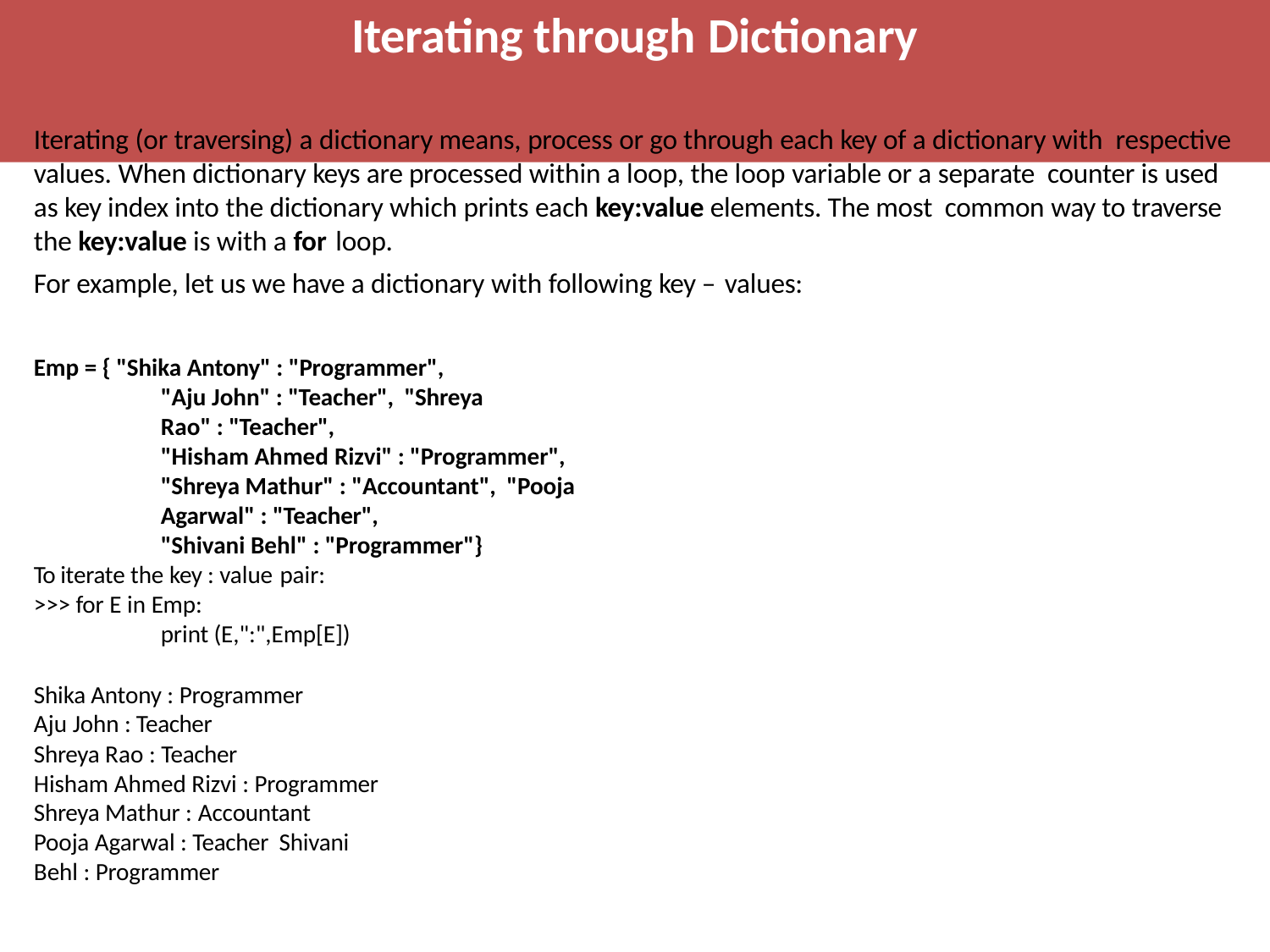

# Iterating through Dictionary
Iterating (or traversing) a dictionary means, process or go through each key of a dictionary with  respective values. When dictionary keys are processed within a loop, the loop variable or a separate  counter is used as key index into the dictionary which prints each key:value elements. The most  common way to traverse the key:value is with a for loop.
For example, let us we have a dictionary with following key – values:

Emp = { "Shika Antony" : "Programmer",
"Aju John" : "Teacher",  "Shreya Rao" : "Teacher",
"Hisham Ahmed Rizvi" : "Programmer",  "Shreya Mathur" : "Accountant",  "Pooja Agarwal" : "Teacher",
"Shivani Behl" : "Programmer"}
To iterate the key : value pair:
>>> for E in Emp:
print (E,":",Emp[E])

Shika Antony : Programmer
Aju John : Teacher
Shreya Rao : Teacher
Hisham Ahmed Rizvi : Programmer  Shreya Mathur : Accountant
Pooja Agarwal : Teacher  Shivani Behl : Programmer